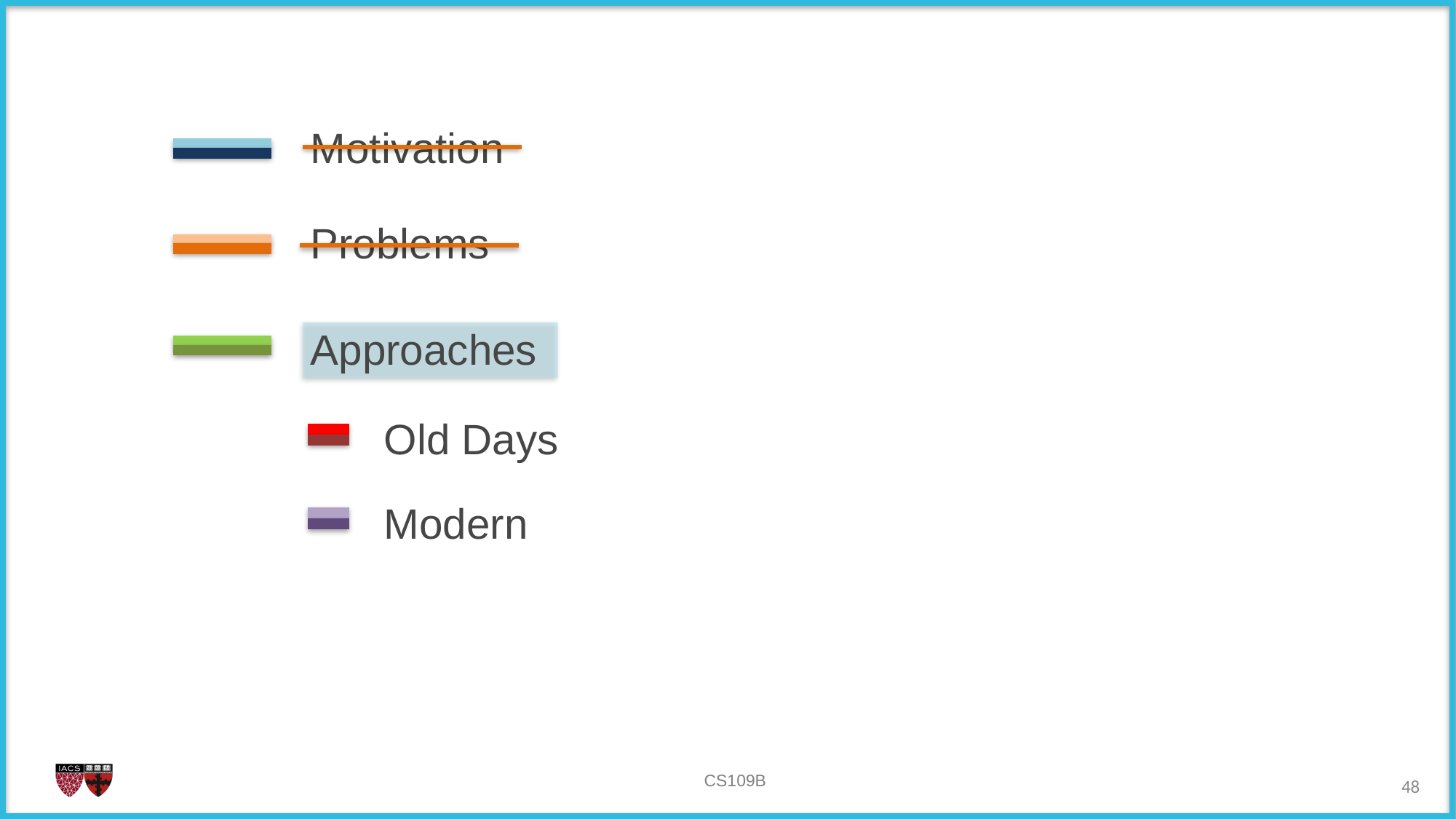

Motivation
Problems
Approaches

Old Days
Modern
48